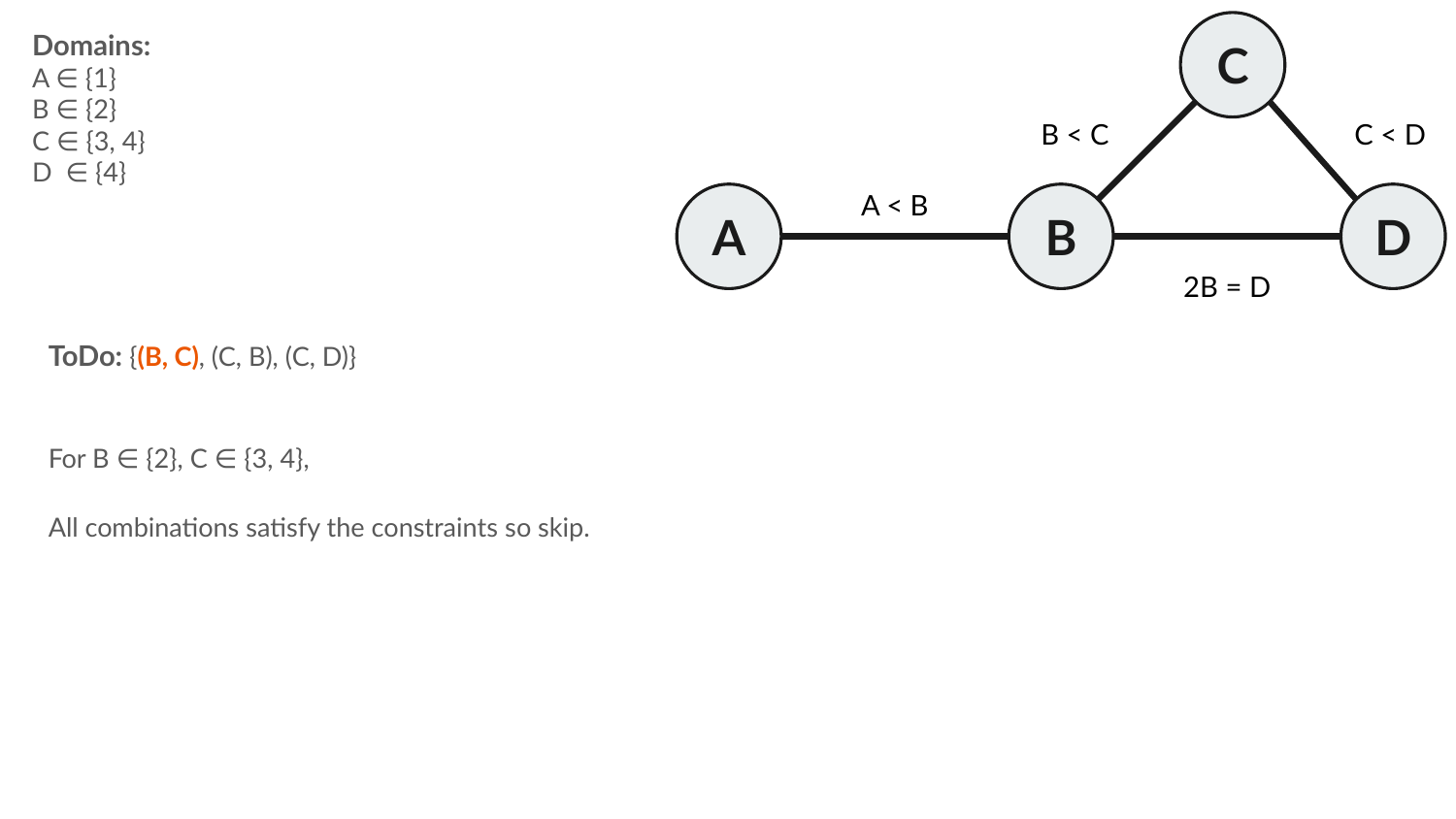

Domains:
A ∈ {1}
B ∈ {2}
C ∈ {3, 4}
D  ∈ {4}
C
B < C
C < D
A < B
A
B
D
2B = D
ToDo: {(B, C), (C, B), (C, D)}
For B ∈ {2}, C ∈ {3, 4},
All combinations satisfy the constraints so skip.